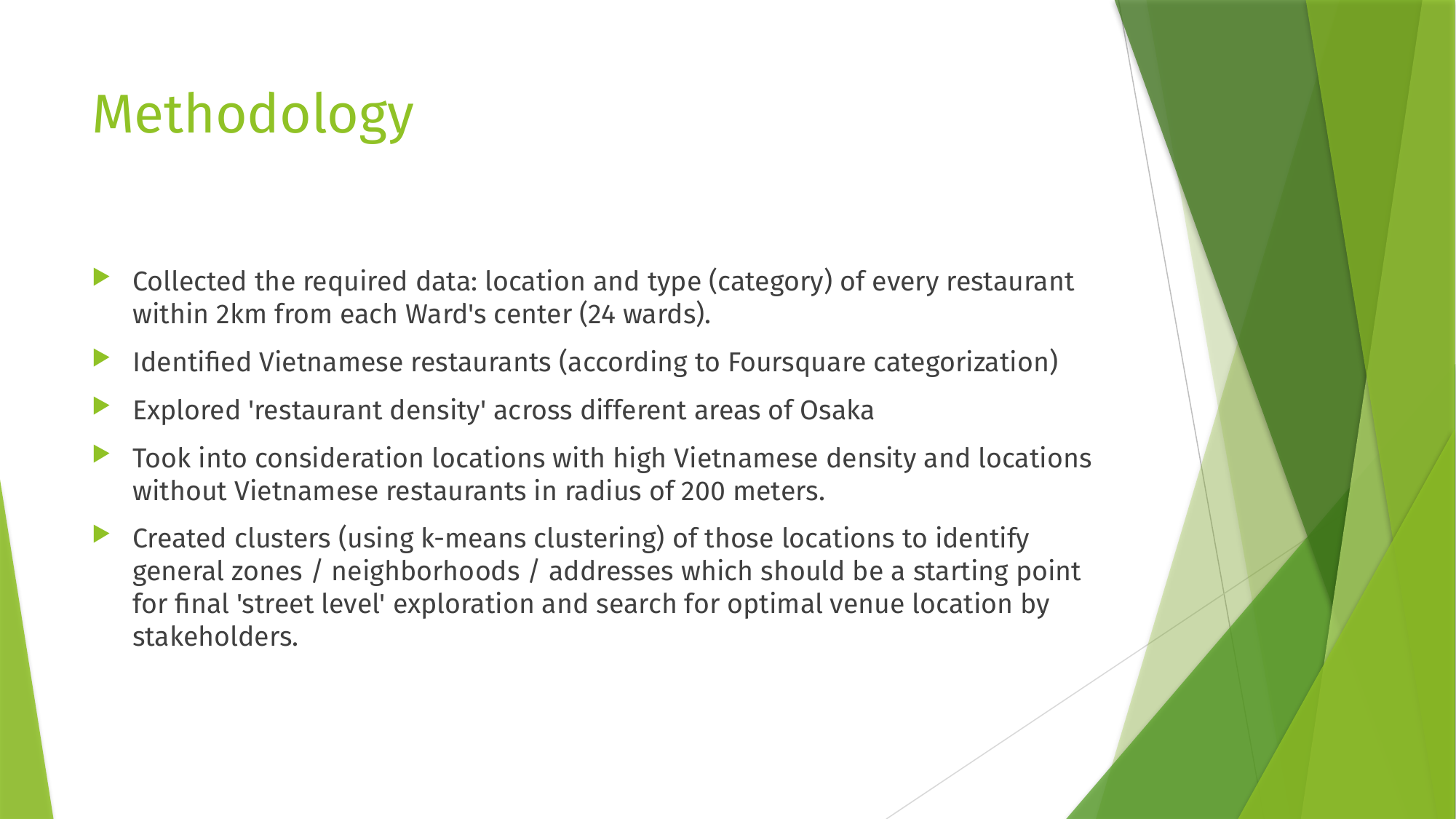

# Methodology
Collected the required data: location and type (category) of every restaurant within 2km from each Ward's center (24 wards).
Identified Vietnamese restaurants (according to Foursquare categorization)
Explored 'restaurant density' across different areas of Osaka
Took into consideration locations with high Vietnamese density and locations without Vietnamese restaurants in radius of 200 meters.
Created clusters (using k-means clustering) of those locations to identify general zones / neighborhoods / addresses which should be a starting point for final 'street level' exploration and search for optimal venue location by stakeholders.